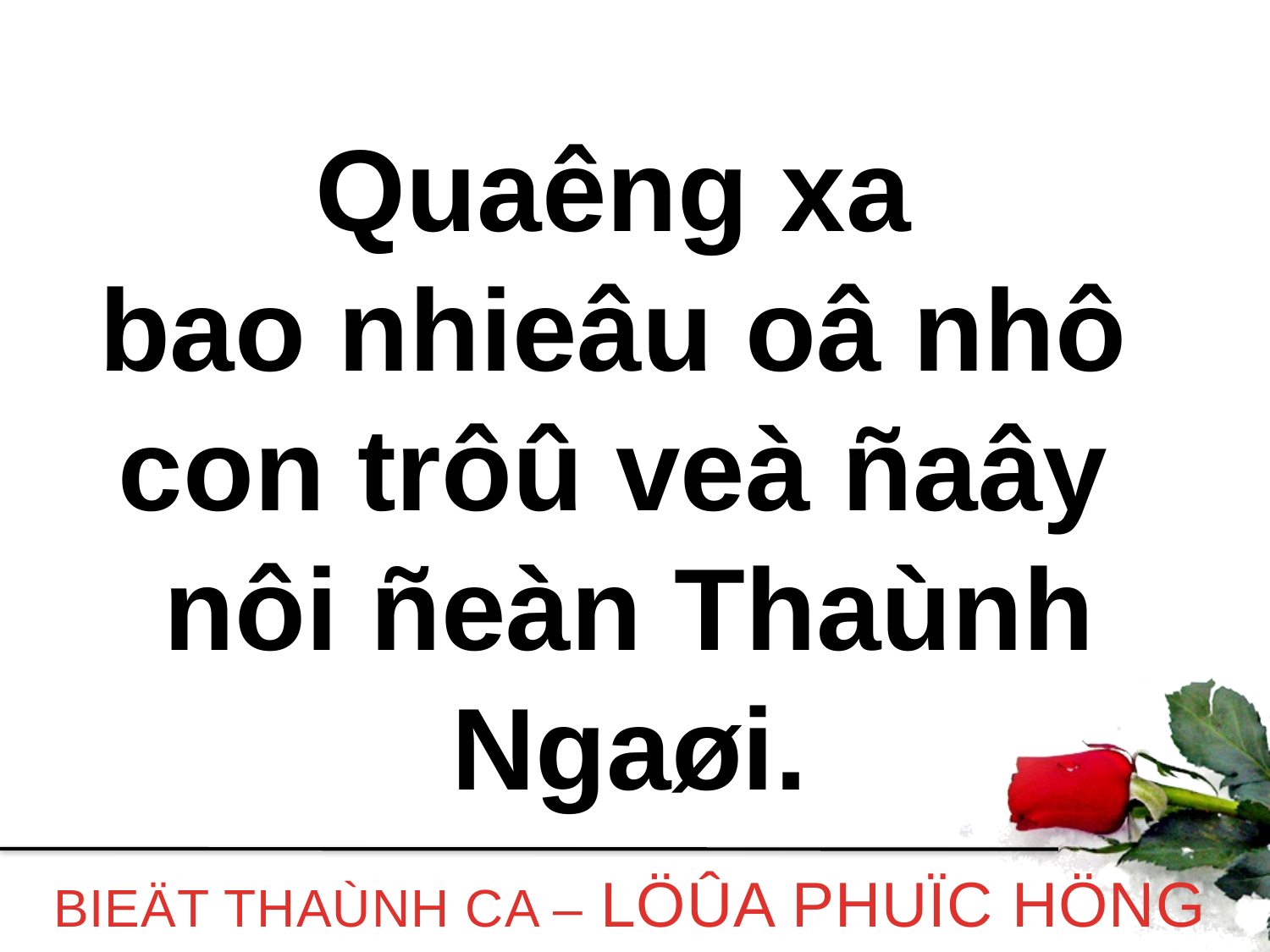

Quaêng xa
bao nhieâu oâ nhô
con trôû veà ñaây
nôi ñeàn Thaùnh Ngaøi.
BIEÄT THAÙNH CA – LÖÛA PHUÏC HÖNG